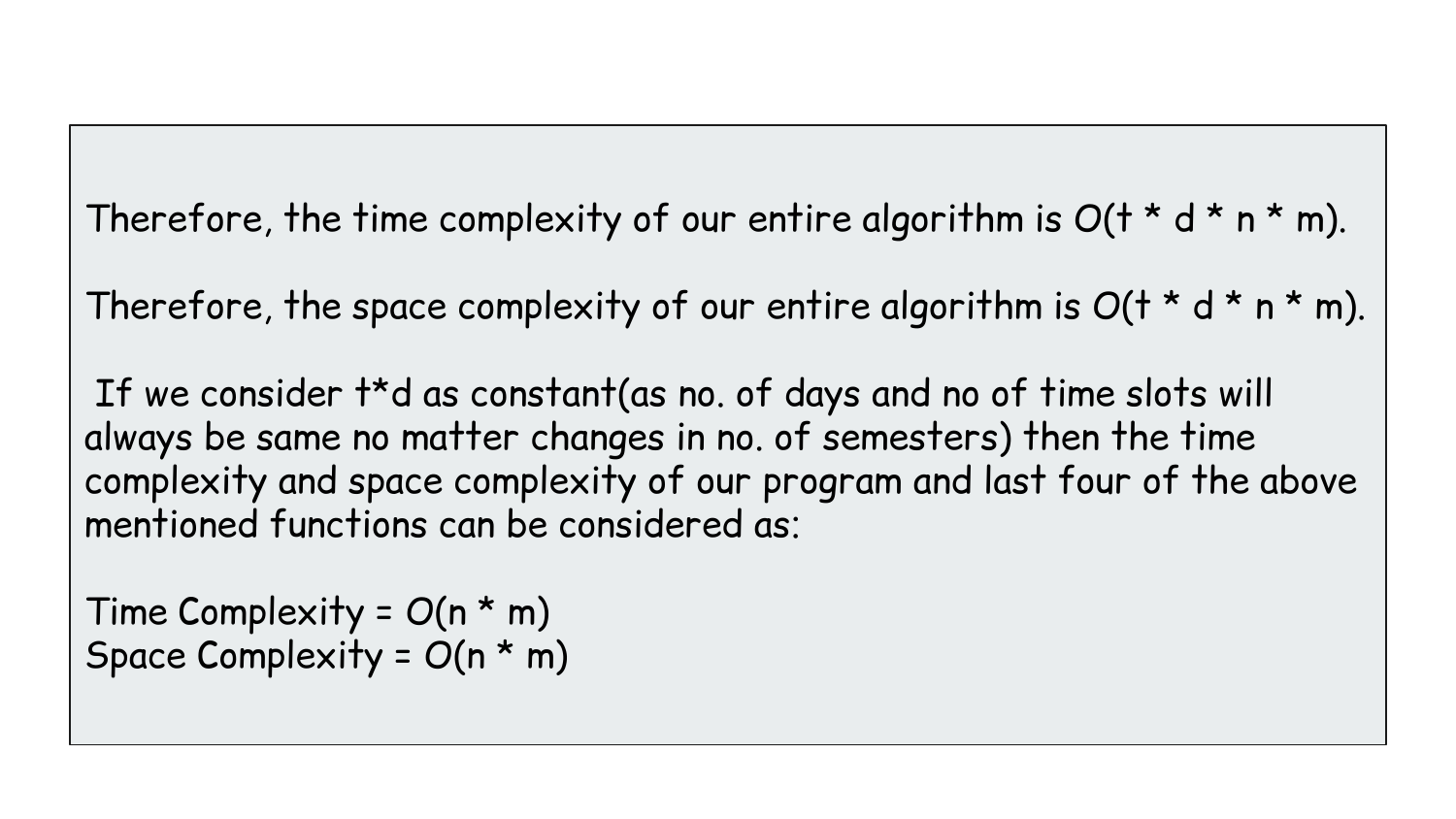

Therefore, the time complexity of our entire algorithm is O(t * d * n * m).

Therefore, the space complexity of our entire algorithm is O(t * d * n * m).

 If we consider t*d as constant(as no. of days and no of time slots will always be same no matter changes in no. of semesters) then the time complexity and space complexity of our program and last four of the above mentioned functions can be considered as:

Time Complexity = O(n * m)
Space Complexity = O(n * m)